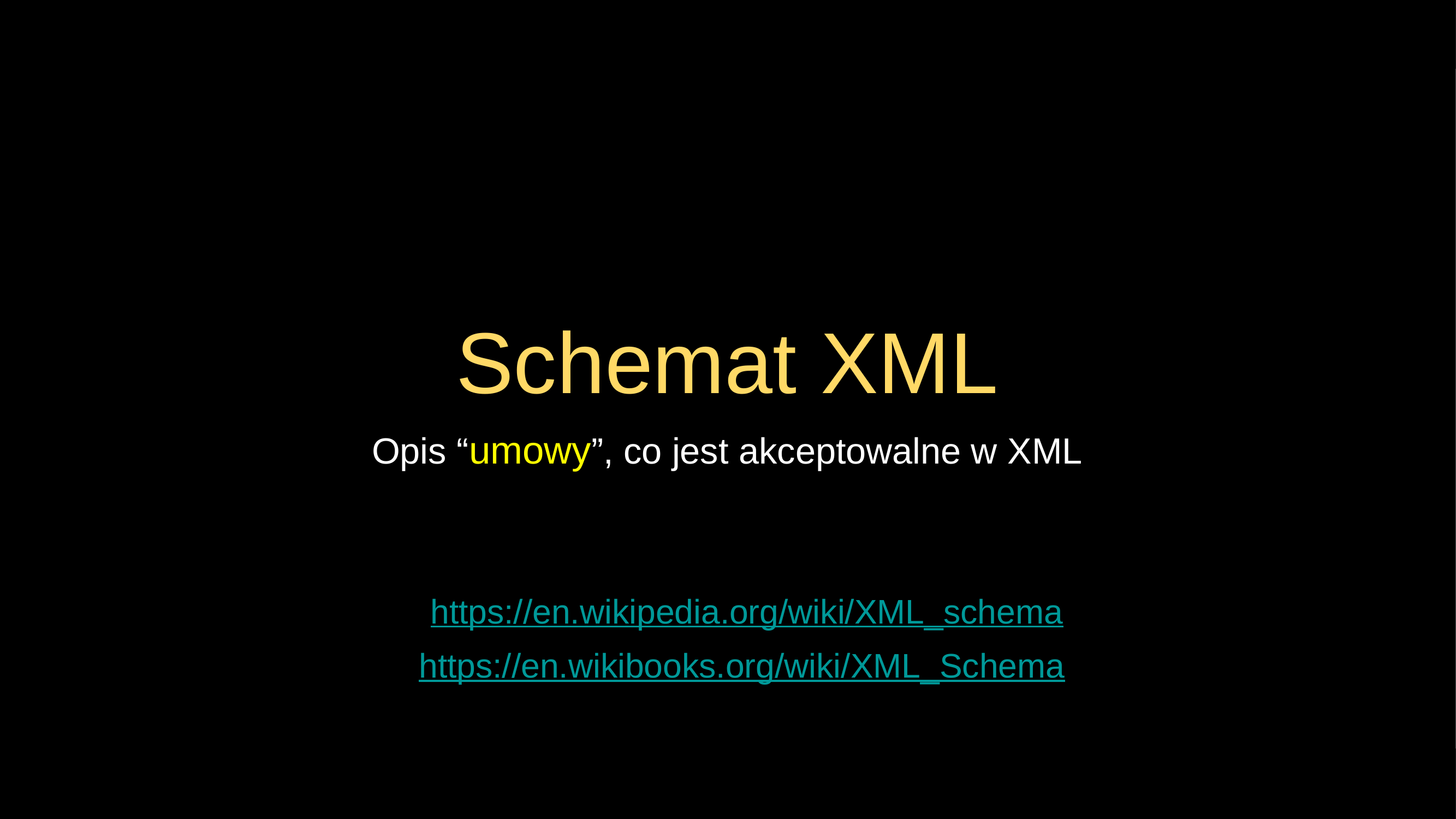

# Schemat XML
Opis “umowy”, co jest akceptowalne w XML
https://en.wikipedia.org/wiki/XML_schema
https://en.wikibooks.org/wiki/XML_Schema